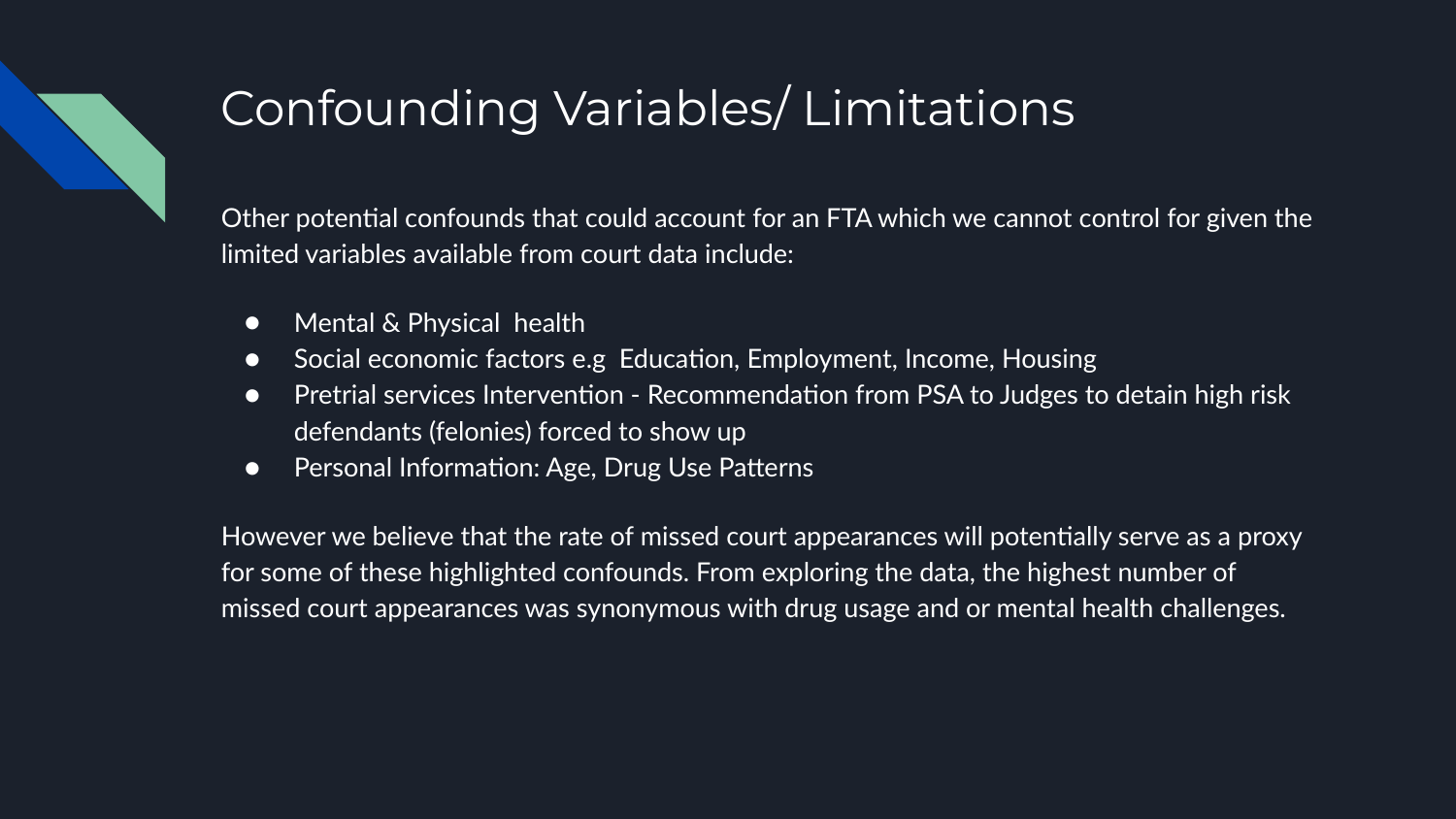

# Confounding Variables/ Limitations
Other potential confounds that could account for an FTA which we cannot control for given the limited variables available from court data include:
Mental & Physical  health
Social economic factors e.g  Education, Employment, Income, Housing
Pretrial services Intervention - Recommendation from PSA to Judges to detain high risk defendants (felonies) forced to show up
Personal Information: Age, Drug Use Patterns
However we believe that the rate of missed court appearances will potentially serve as a proxy for some of these highlighted confounds. From exploring the data, the highest number of missed court appearances was synonymous with drug usage and or mental health challenges.